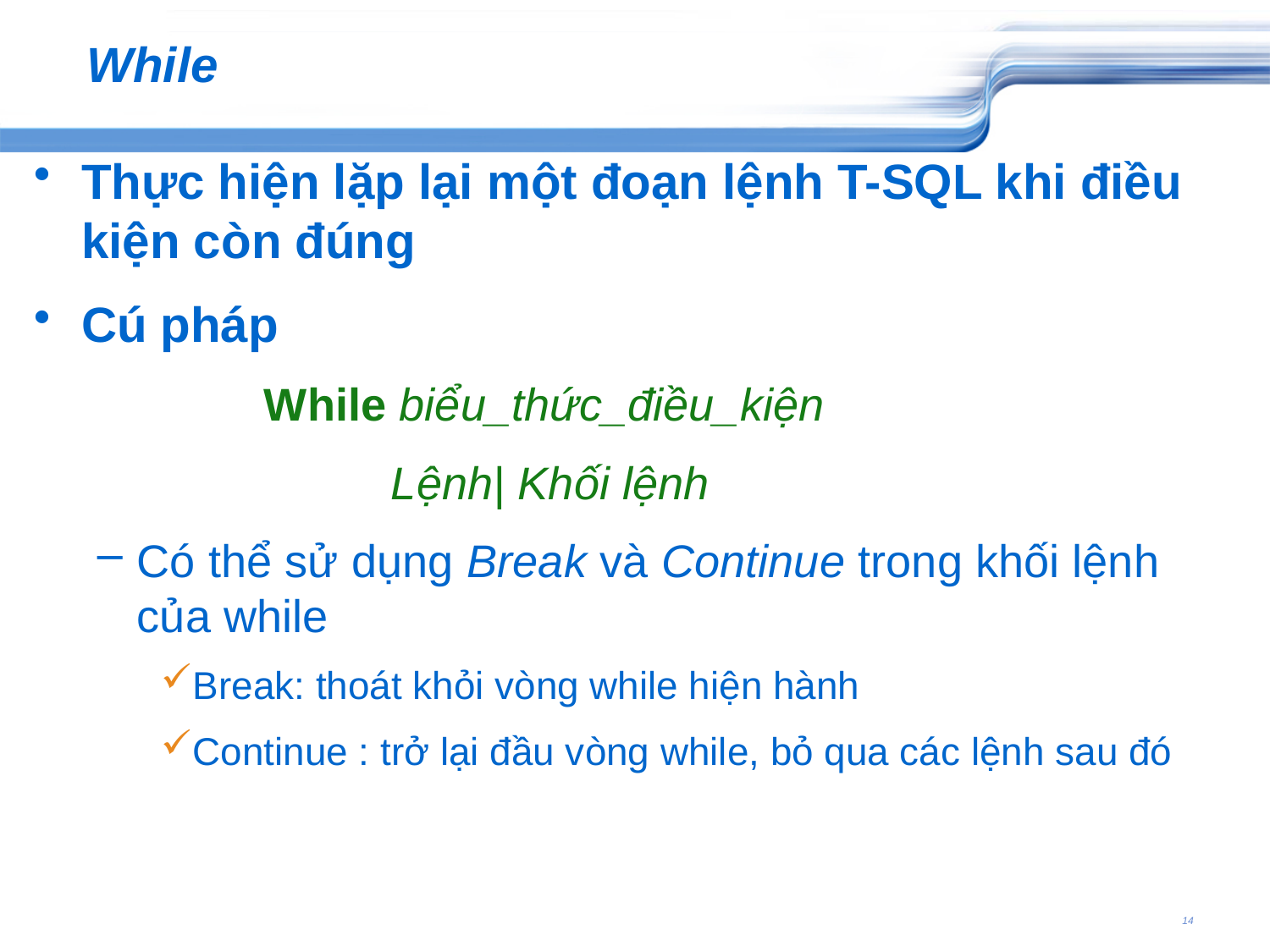

# While
Thực hiện lặp lại một đoạn lệnh T-SQL khi điều kiện còn đúng
Cú pháp
		While biểu_thức_điều_kiện
			Lệnh| Khối lệnh
Có thể sử dụng Break và Continue trong khối lệnh của while
Break: thoát khỏi vòng while hiện hành
Continue : trở lại đầu vòng while, bỏ qua các lệnh sau đó

14